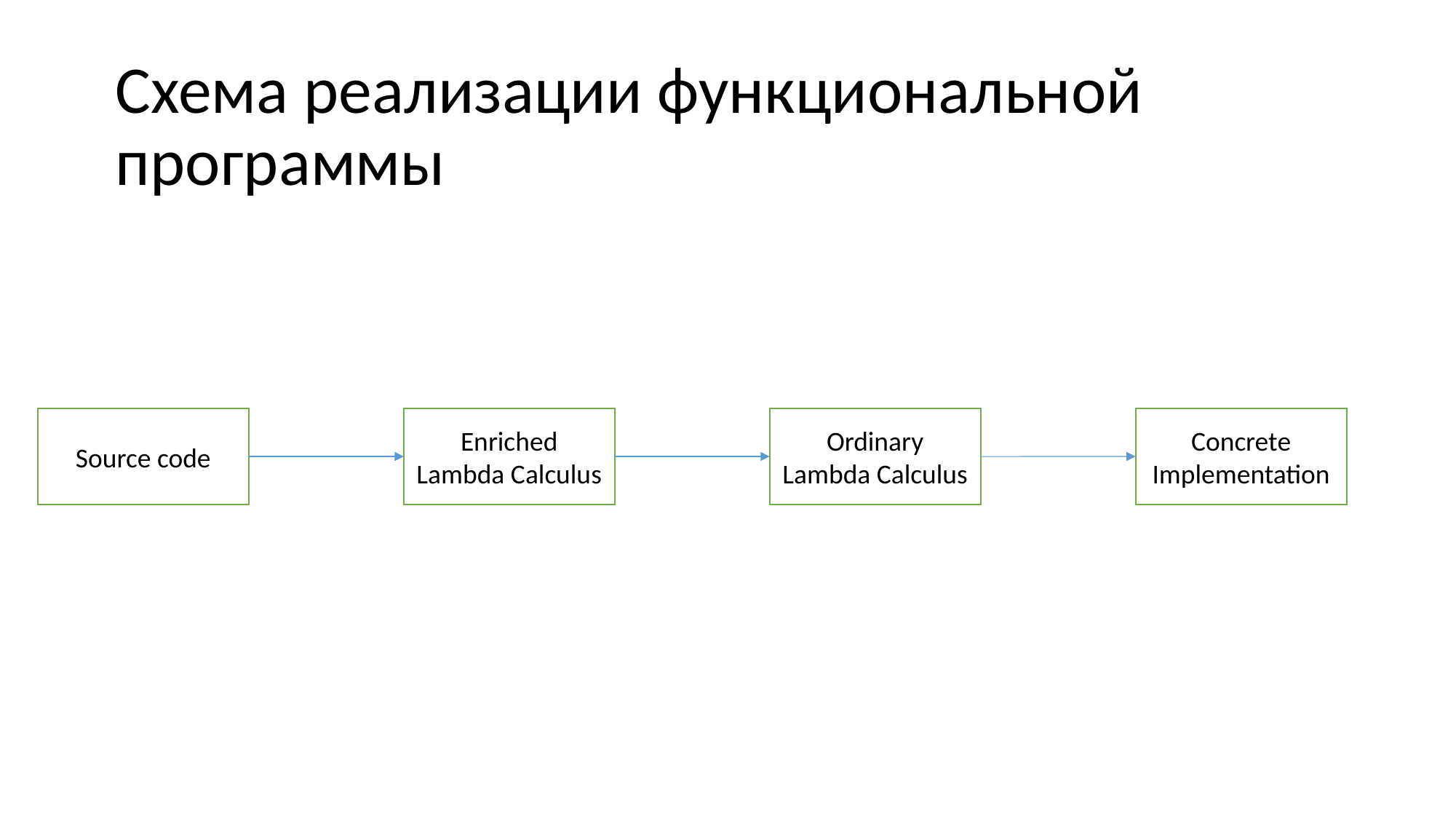

# Схема реализации функциональной программы
Source code
Enriched Lambda Calculus
Ordinary Lambda Calculus
Concrete Implementation